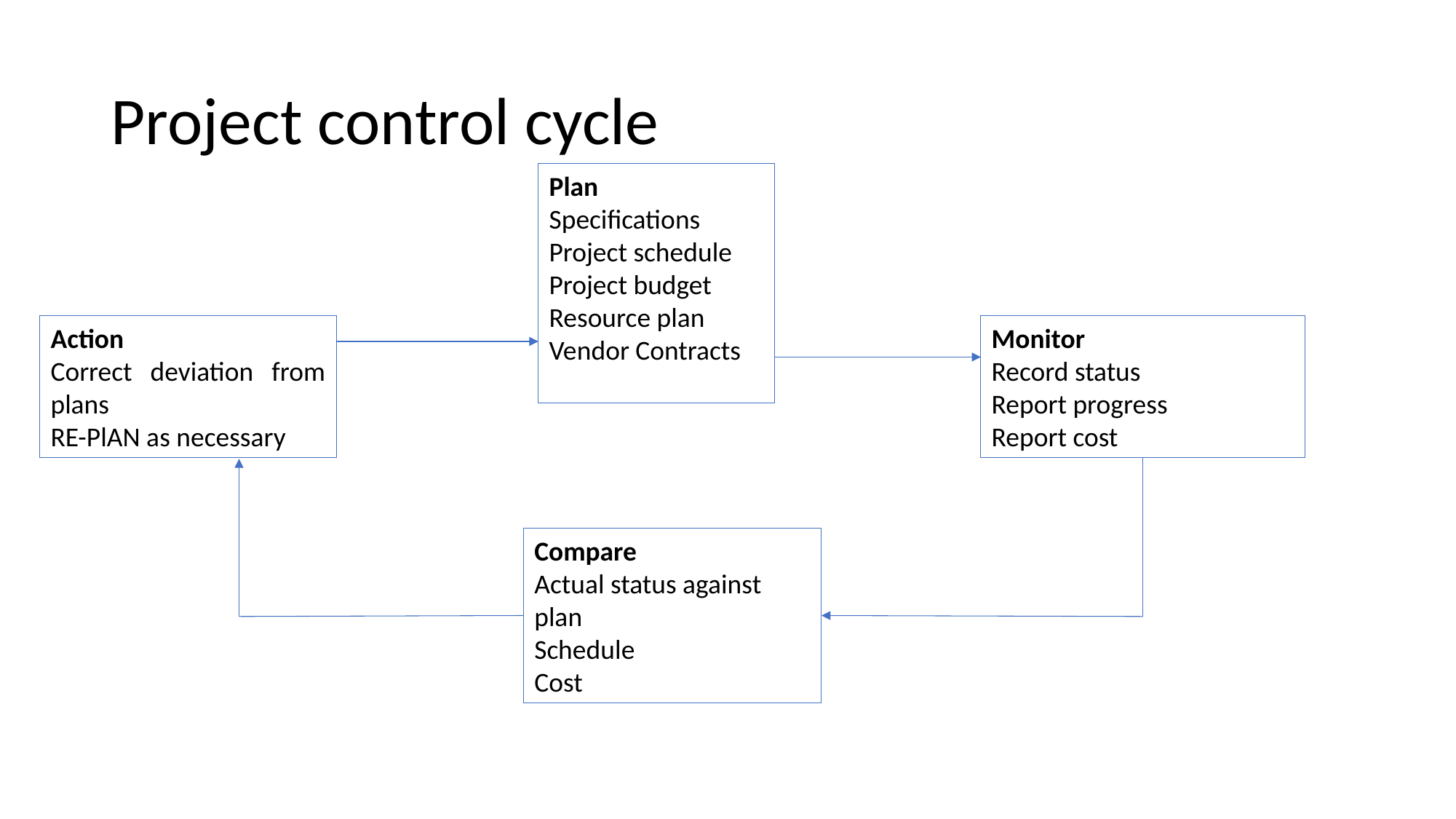

# Project control cycle
Plan
Specifications
Project schedule
Project budget
Resource plan
Vendor Contracts

Action
Correct deviation from plans
RE-PlAN as necessary
Monitor
Record status
Report progress
Report cost
Compare
Actual status against plan
Schedule
Cost